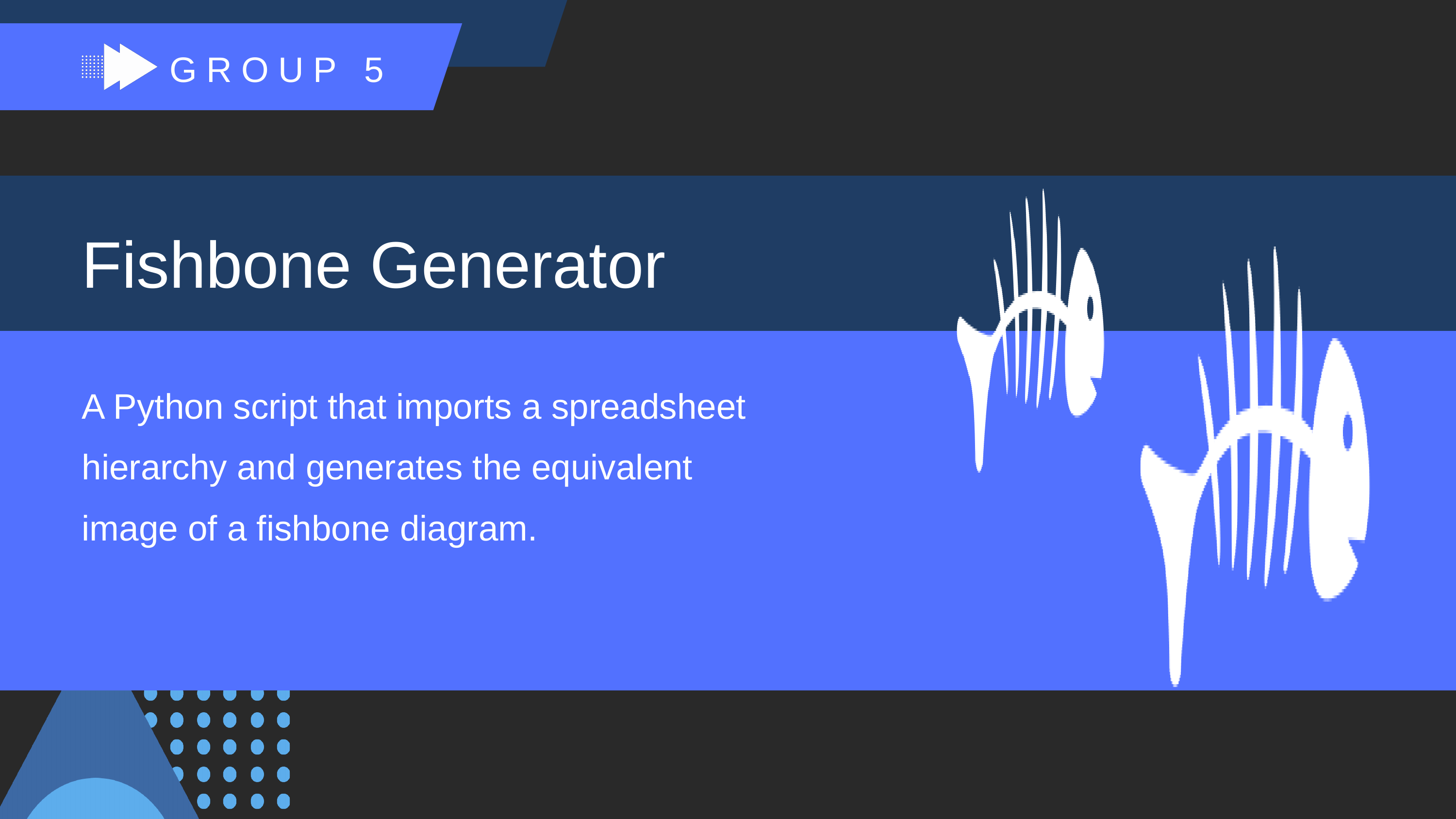

GROUP 5

Fishbone Generator

A Python script that imports a spreadsheet hierarchy and generates the equivalent image of a fishbone diagram.